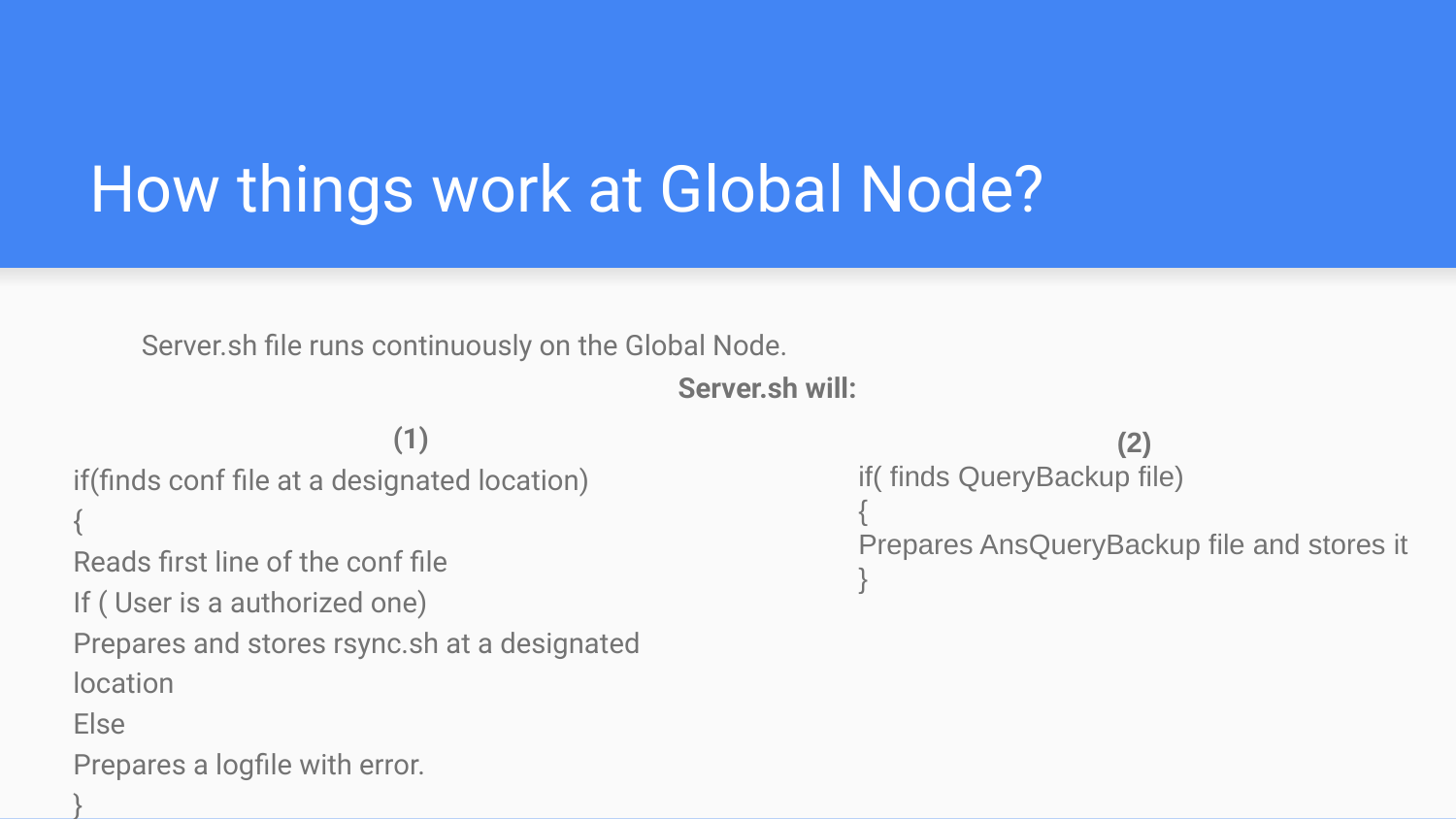

# How things work at Global Node?
Server.sh file runs continuously on the Global Node.
Server.sh will:
(1)
if(finds conf file at a designated location)
{
Reads first line of the conf file
If ( User is a authorized one)
Prepares and stores rsync.sh at a designated location
Else
Prepares a logfile with error.
}

(2)
if( finds QueryBackup file)
{
Prepares AnsQueryBackup file and stores it
}